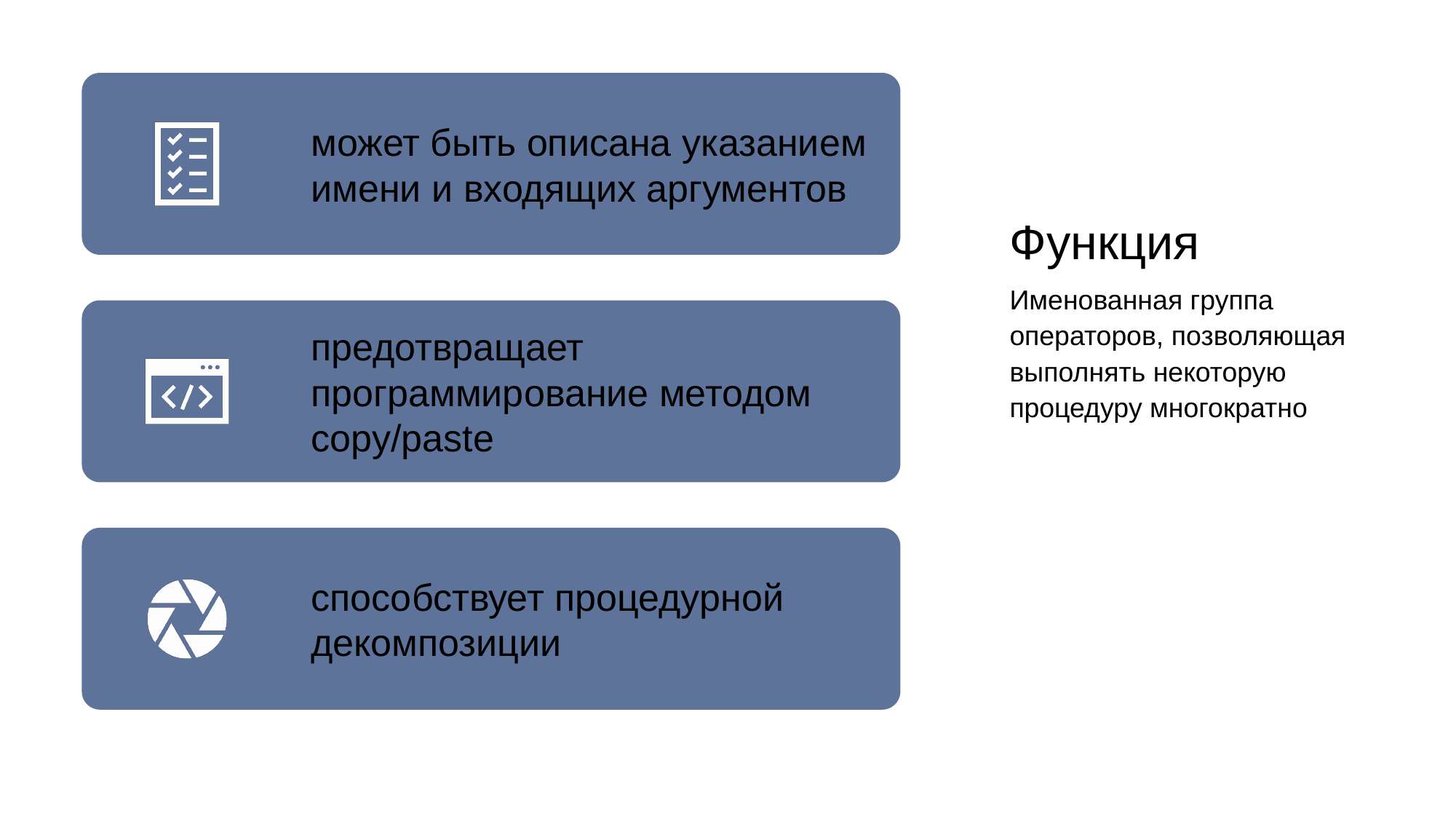

# Функция
может быть описана указанием имени и входящих аргументов
предотвращает программирование методом copy/paste
способствует процедурной декомпозиции
Именованная группа операторов, позволяющая выполнять некоторую процедуру многократно